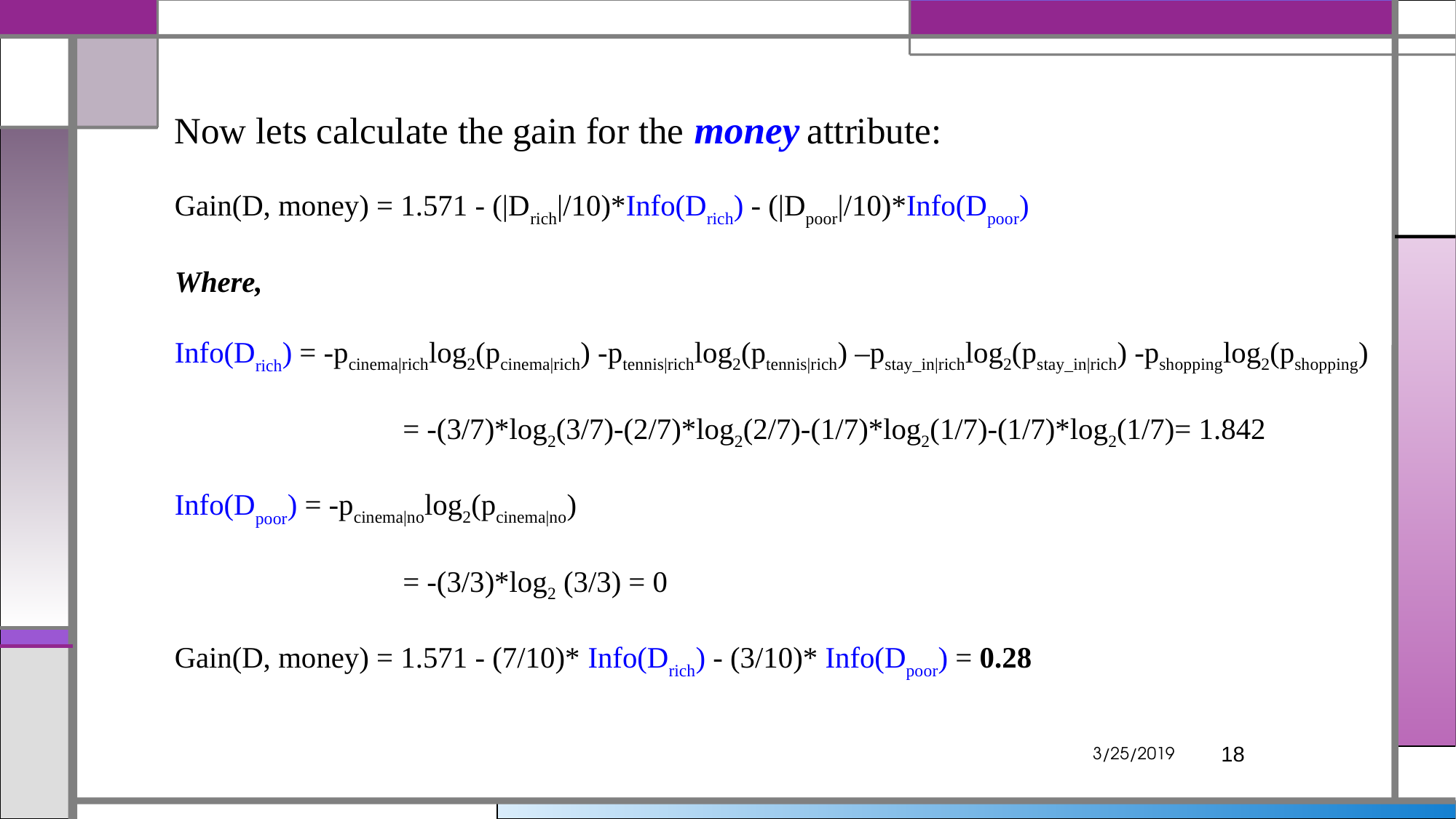

Now lets calculate the gain for the money attribute:
Gain(D, money) = 1.571 - (|Drich|/10)*Info(Drich) - (|Dpoor|/10)*Info(Dpoor)
Where,
Info(Drich) = -pcinema|richlog2(pcinema|rich) -ptennis|richlog2(ptennis|rich) –pstay_in|richlog2(pstay_in|rich) -pshoppinglog2(pshopping)
	= -(3/7)*log2(3/7)-(2/7)*log2(2/7)-(1/7)*log2(1/7)-(1/7)*log2(1/7)= 1.842
Info(Dpoor) = -pcinema|nolog2(pcinema|no)
	= -(3/3)*log2 (3/3) = 0
Gain(D, money) = 1.571 - (7/10)* Info(Drich) - (3/10)* Info(Dpoor) = 0.28
3/25/2019
18